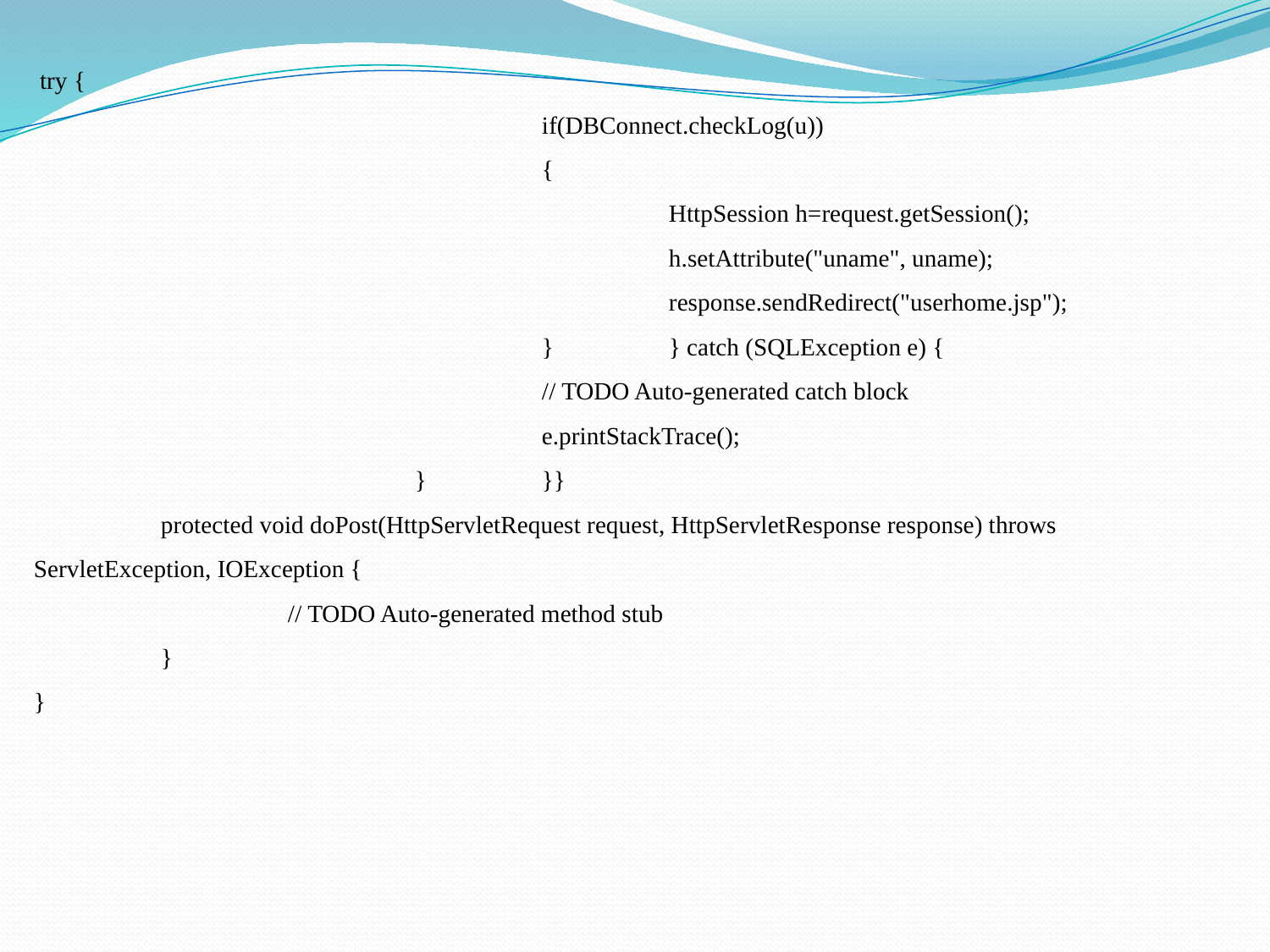

try {
				if(DBConnect.checkLog(u))
				{
					HttpSession h=request.getSession();
					h.setAttribute("uname", uname);
					response.sendRedirect("userhome.jsp");
				}	} catch (SQLException e) {
				// TODO Auto-generated catch block
				e.printStackTrace();
			}	}}
	protected void doPost(HttpServletRequest request, HttpServletResponse response) throws ServletException, IOException {
		// TODO Auto-generated method stub
	}
}